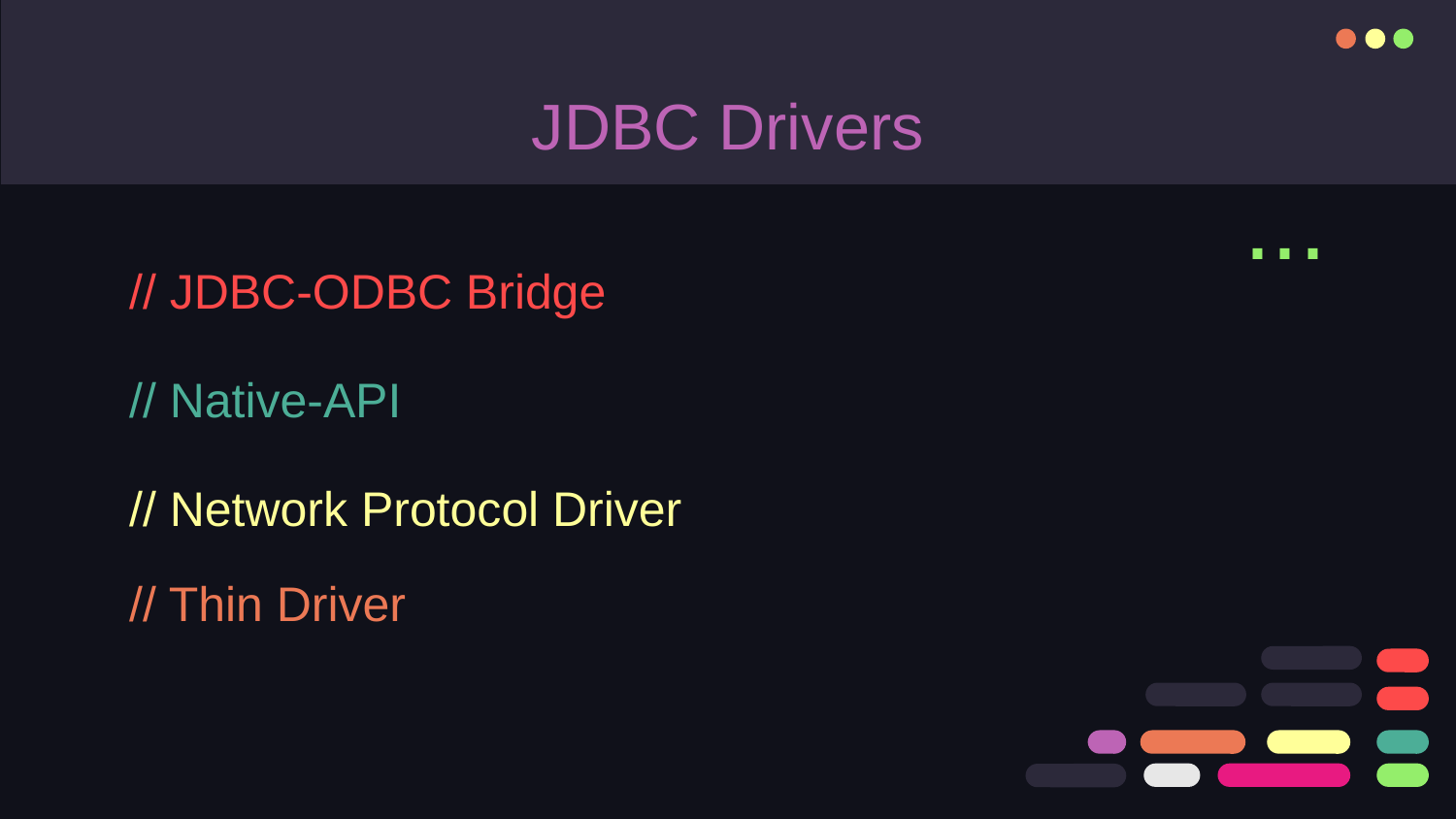

# JDBC Drivers
...
// JDBC-ODBC Bridge
// Native-API
// Network Protocol Driver
// Thin Driver